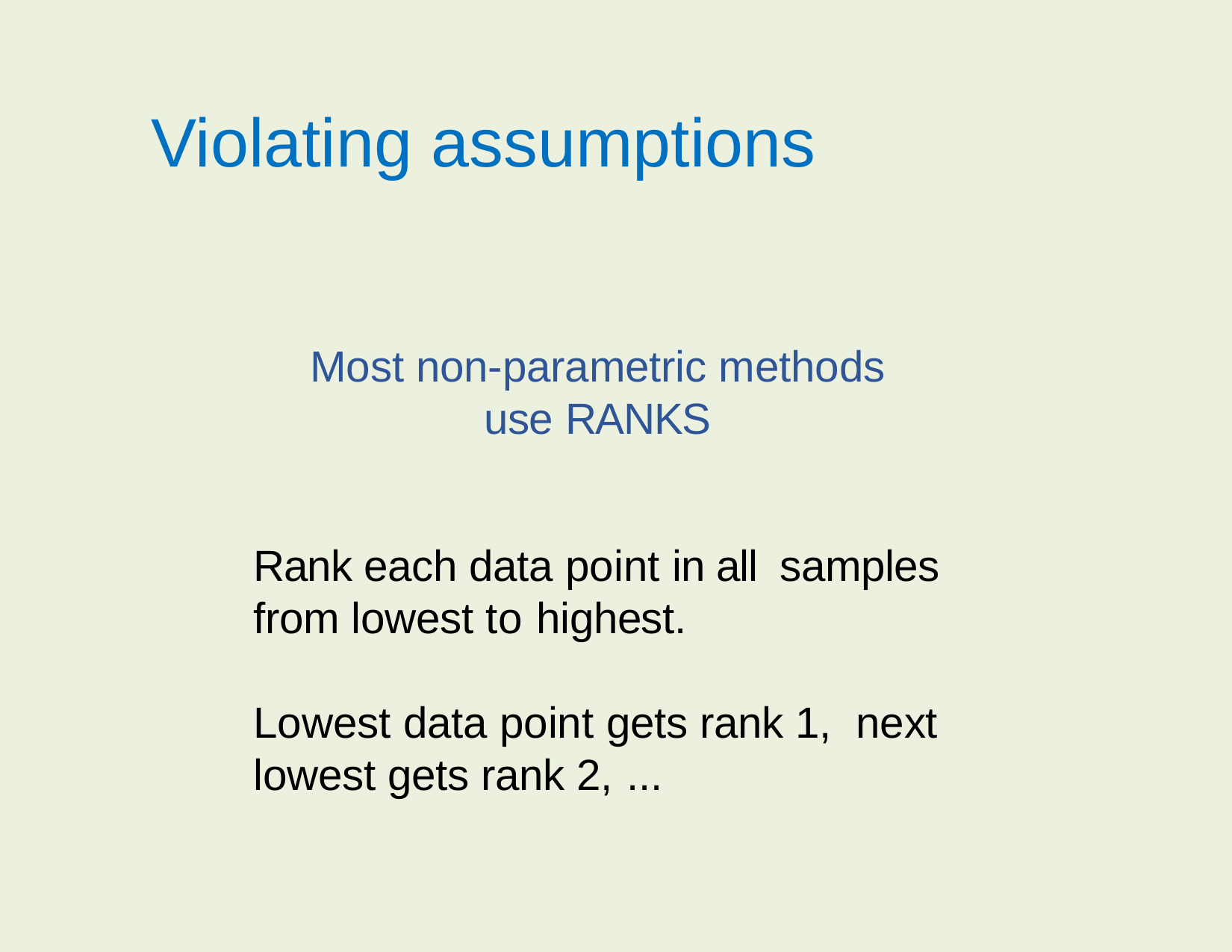

Violating assumptions
# Most non-parametric methods use RANKS
Rank each data point in all  samples from lowest to highest.

Lowest data point gets rank 1,  next lowest gets rank 2, ...